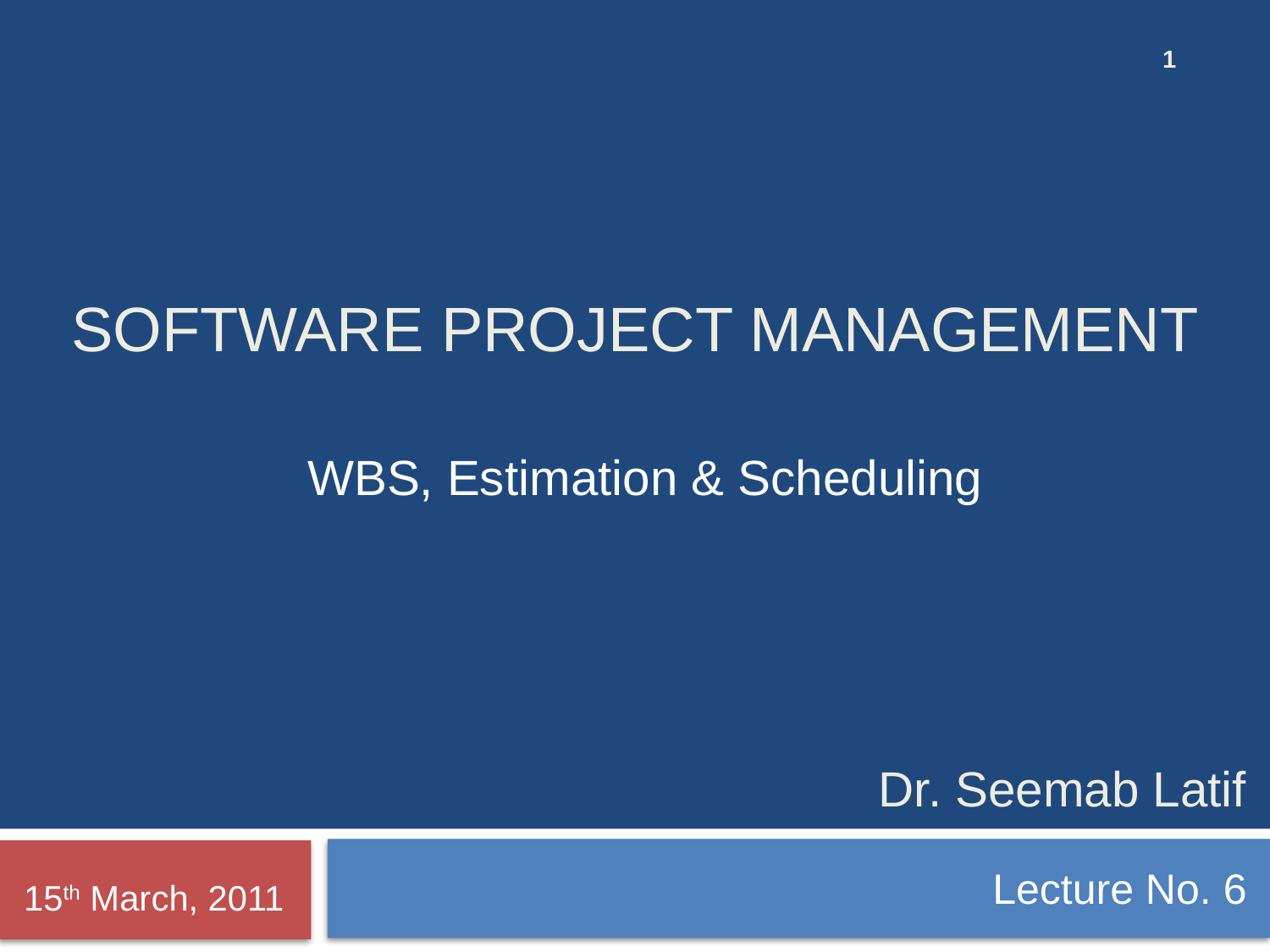

1
# Software Project Management
WBS, Estimation & Scheduling
Dr. Seemab Latif
Lecture No. 6
15th March, 2011